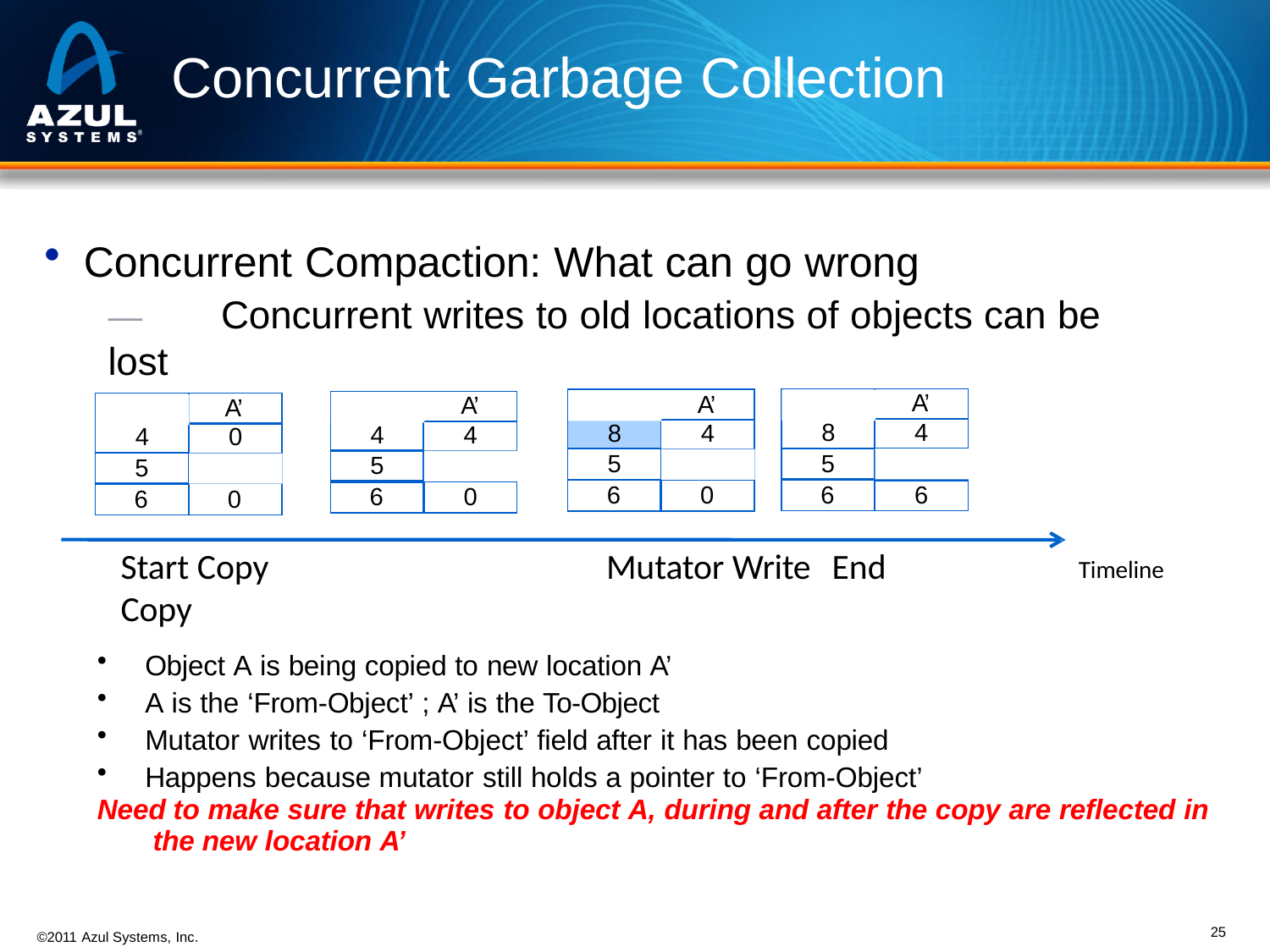

# Concurrent Garbage Collection
Concurrent Compaction: What can go wrong
—	Concurrent writes to old locations of objects can be lost
| A | A’ |
| --- | --- |
| 8 | 4 |
| 5 | 5 |
| 6 | 6 |
| A | A’ |
| --- | --- |
| 8 | 4 |
| 5 | 5 |
| 6 | 0 |

| A | A’ |
| --- | --- |
| 4 | 4 |
| 5 | 0 |
| 6 | 0 |

| A | A’ |
| --- | --- |
| 4 | 0 |
| 5 | 0 |
| 6 | 0 |

Start Copy	Mutator Write	End Copy
Object A is being copied to new location A’
A is the ‘From-Object’ ; A’ is the To-Object
Mutator writes to ‘From-Object’ field after it has been copied
Happens because mutator still holds a pointer to ‘From-Object’

Timeline
Need to make sure that writes to object A, during and after the copy are reflected in  the new location A’
25
©2011 Azul Systems, Inc.